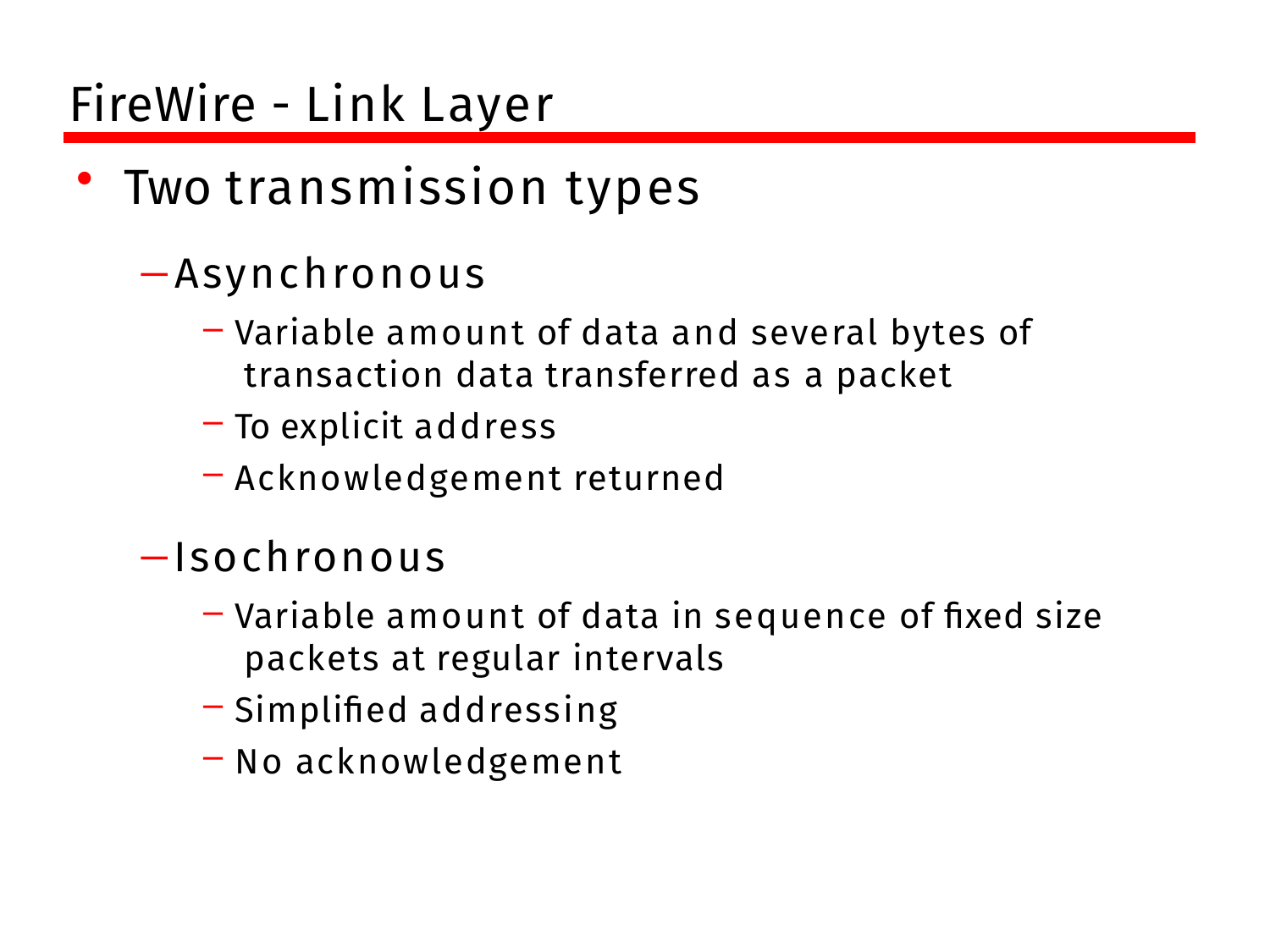

# FireWire - Link Layer
Two transmission types
—Asynchronous
Variable amount of data and several bytes of  transaction data transferred as a packet
To explicit address
Acknowledgement returned
—Isochronous
Variable amount of data in sequence of fixed size  packets at regular intervals
Simplified addressing
No acknowledgement